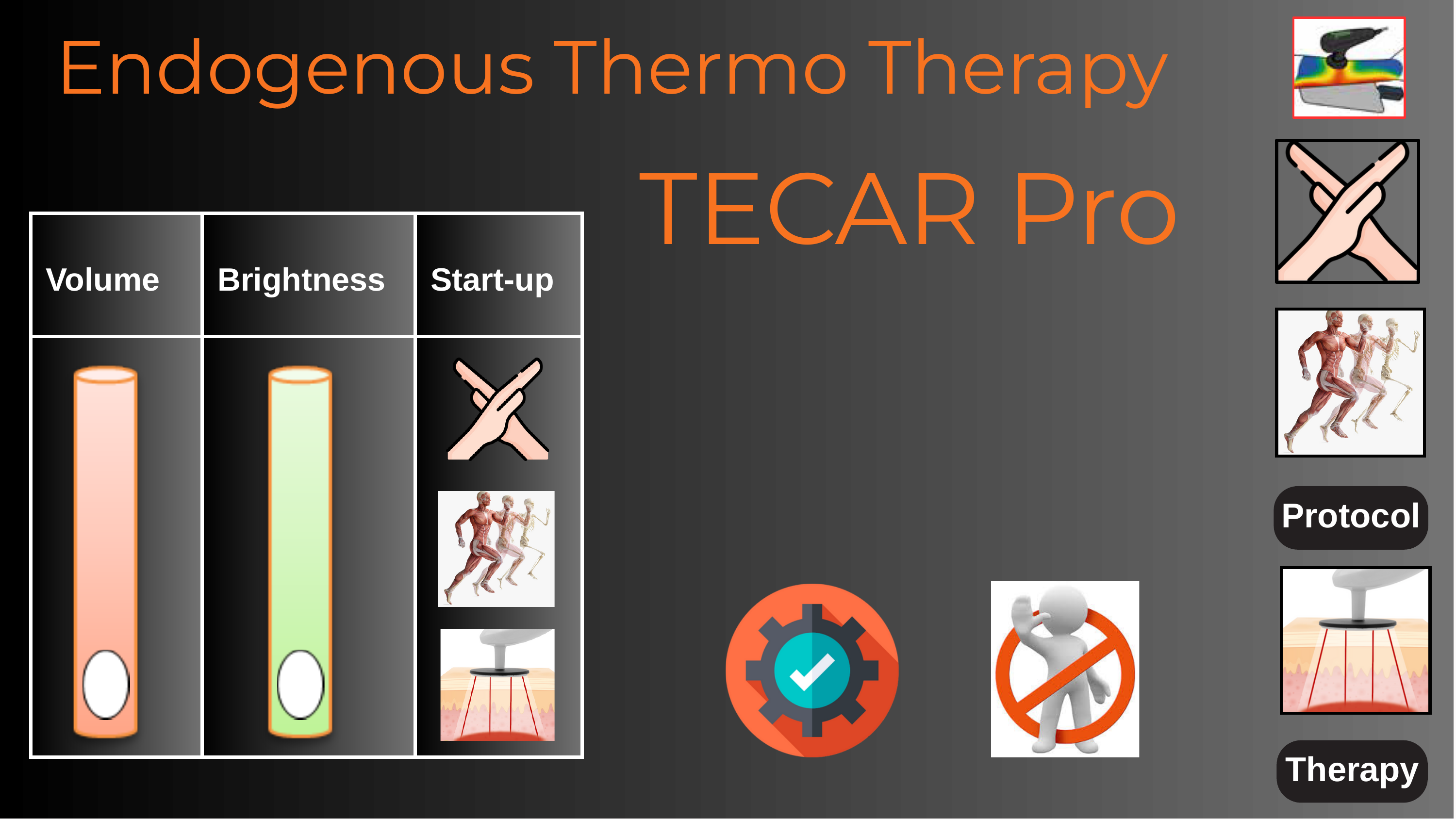

Endogenous Thermo Therapy

TECAR Pro

| Volume | Brightness | Start-up |
| --- | --- | --- |
|  |  |  |

Protocol

Therapy